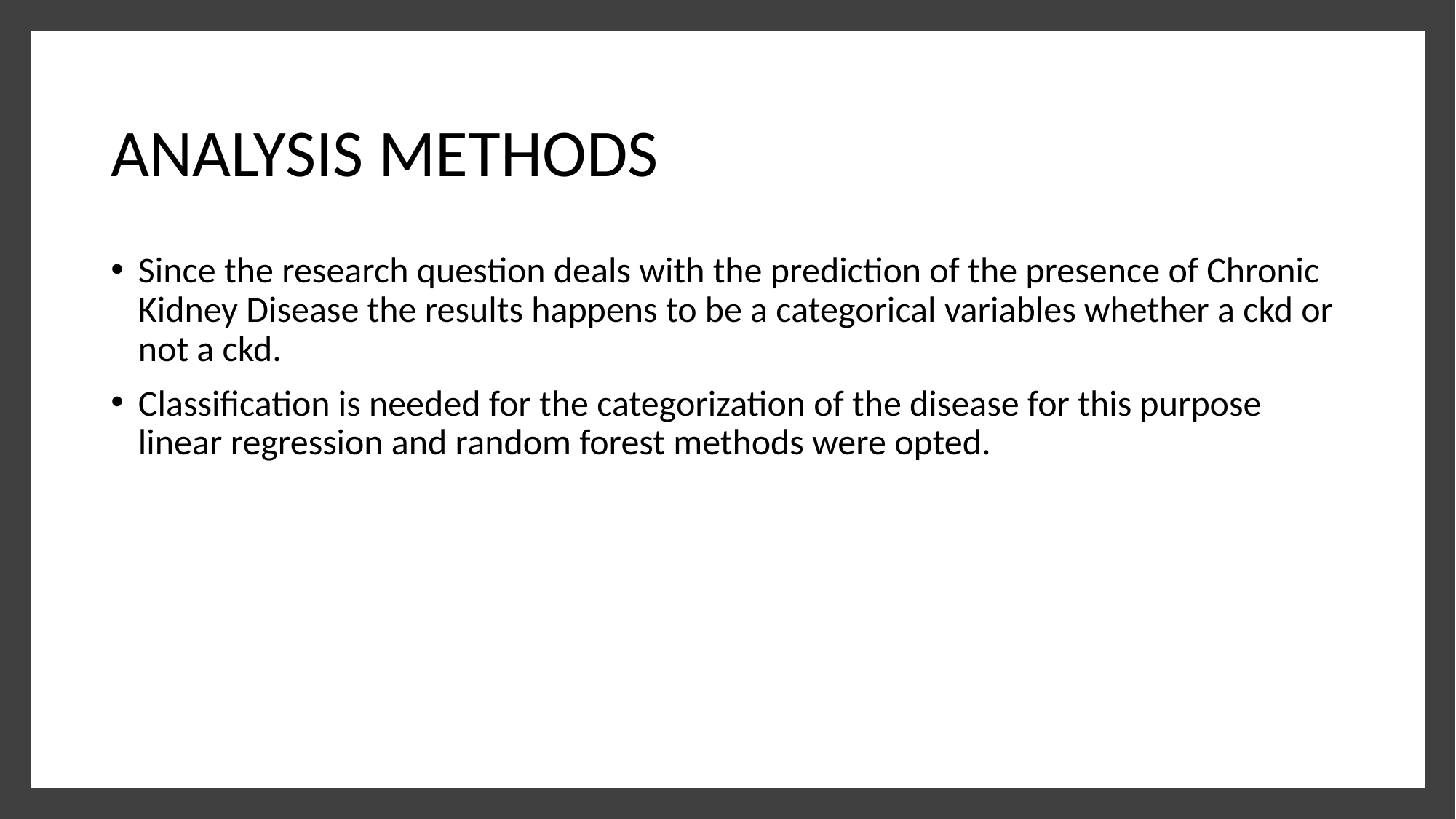

# ANALYSIS METHODS
Since the research question deals with the prediction of the presence of Chronic Kidney Disease the results happens to be a categorical variables whether a ckd or not a ckd.
Classification is needed for the categorization of the disease for this purpose linear regression and random forest methods were opted.